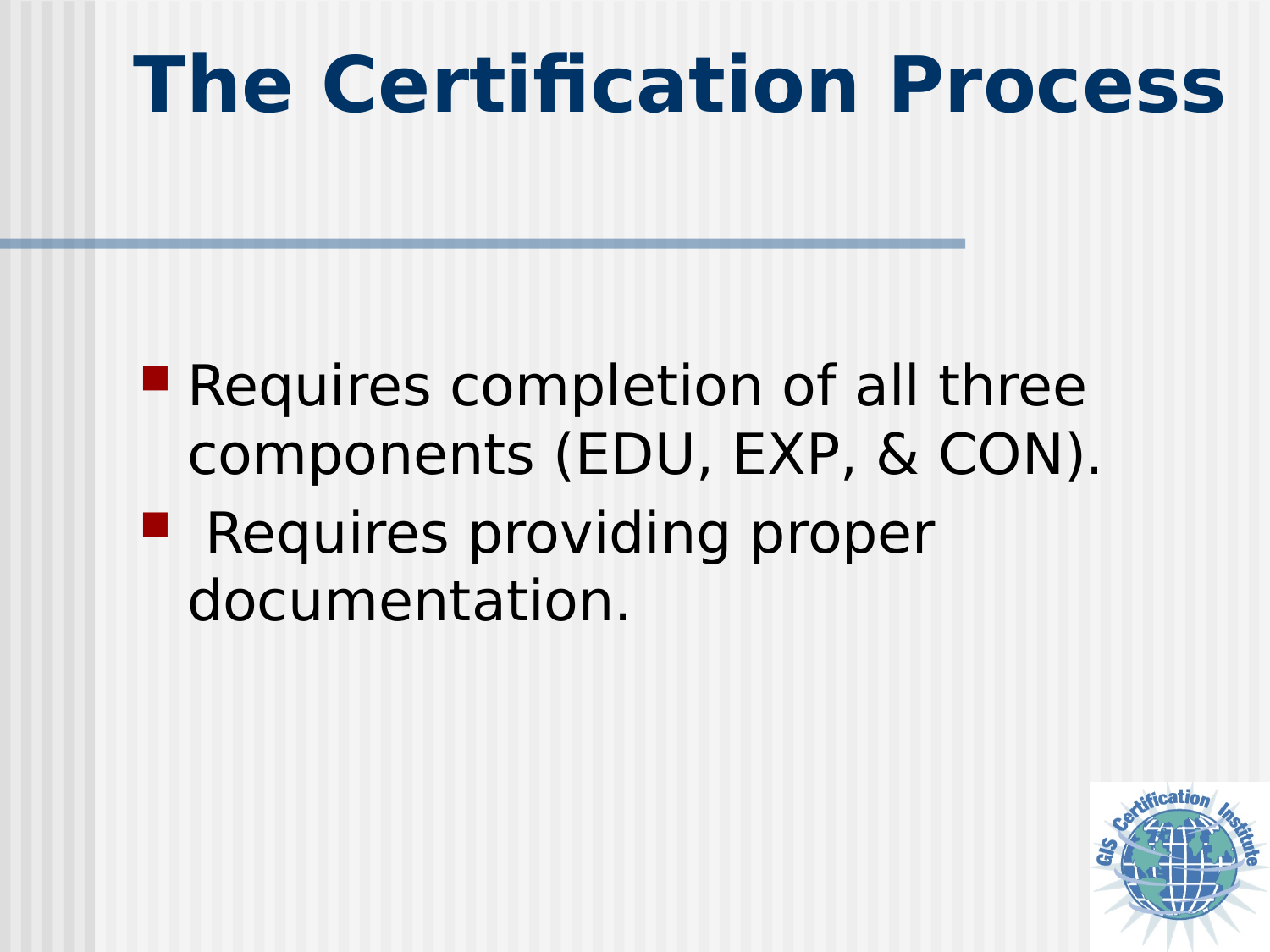

# The Certification Process

Requires completion of all three components (EDU, EXP, & CON).
 Requires providing proper documentation.